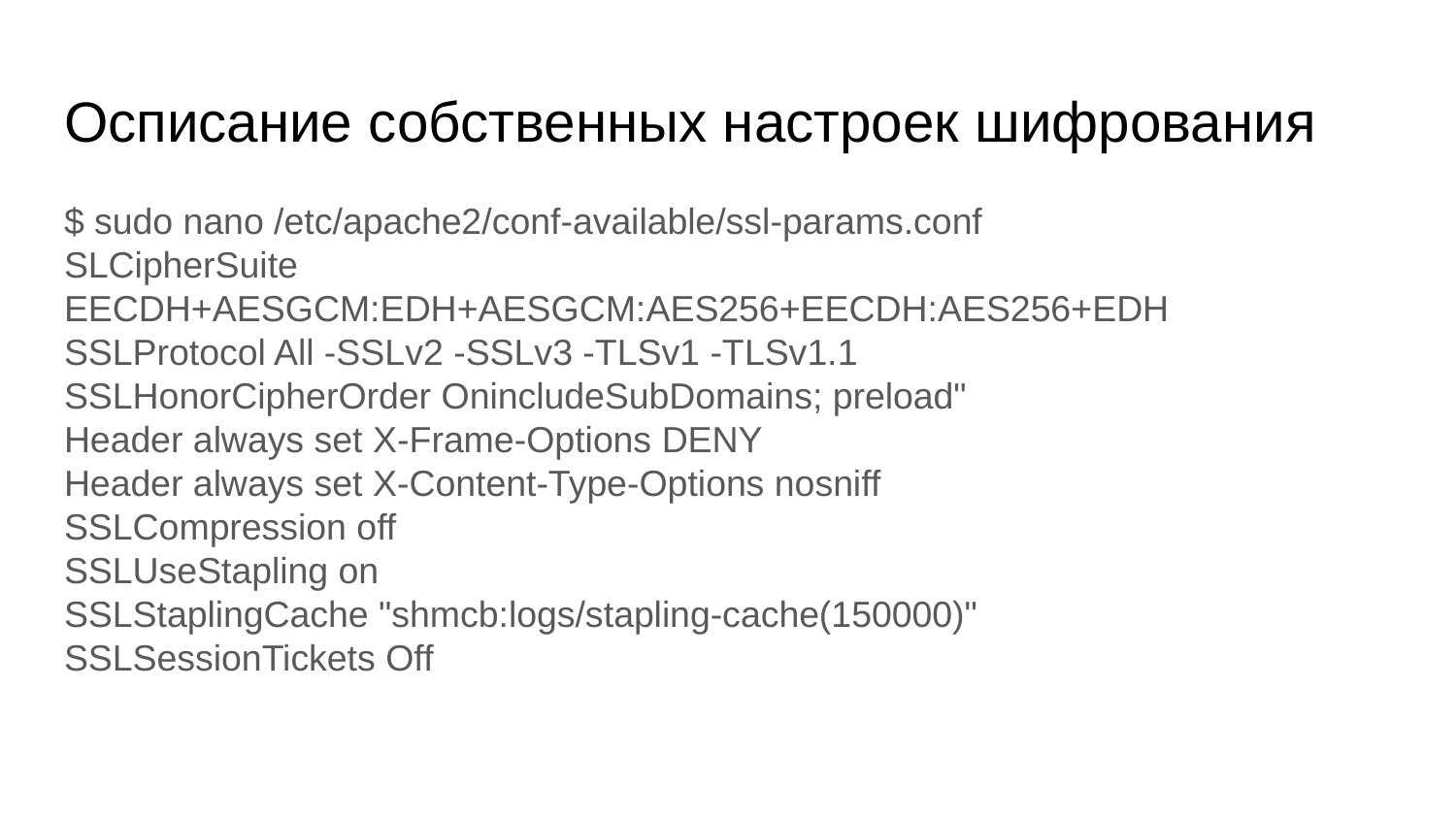

# Осписание собственных настроек шифрования
$ sudo nano /etc/apache2/conf-available/ssl-params.conf
SLCipherSuite EECDH+AESGCM:EDH+AESGCM:AES256+EECDH:AES256+EDH
SSLProtocol All -SSLv2 -SSLv3 -TLSv1 -TLSv1.1
SSLHonorCipherOrder OnincludeSubDomains; preload"
Header always set X-Frame-Options DENY
Header always set X-Content-Type-Options nosniff
SSLCompression off
SSLUseStapling on
SSLStaplingCache "shmcb:logs/stapling-cache(150000)"
SSLSessionTickets Off